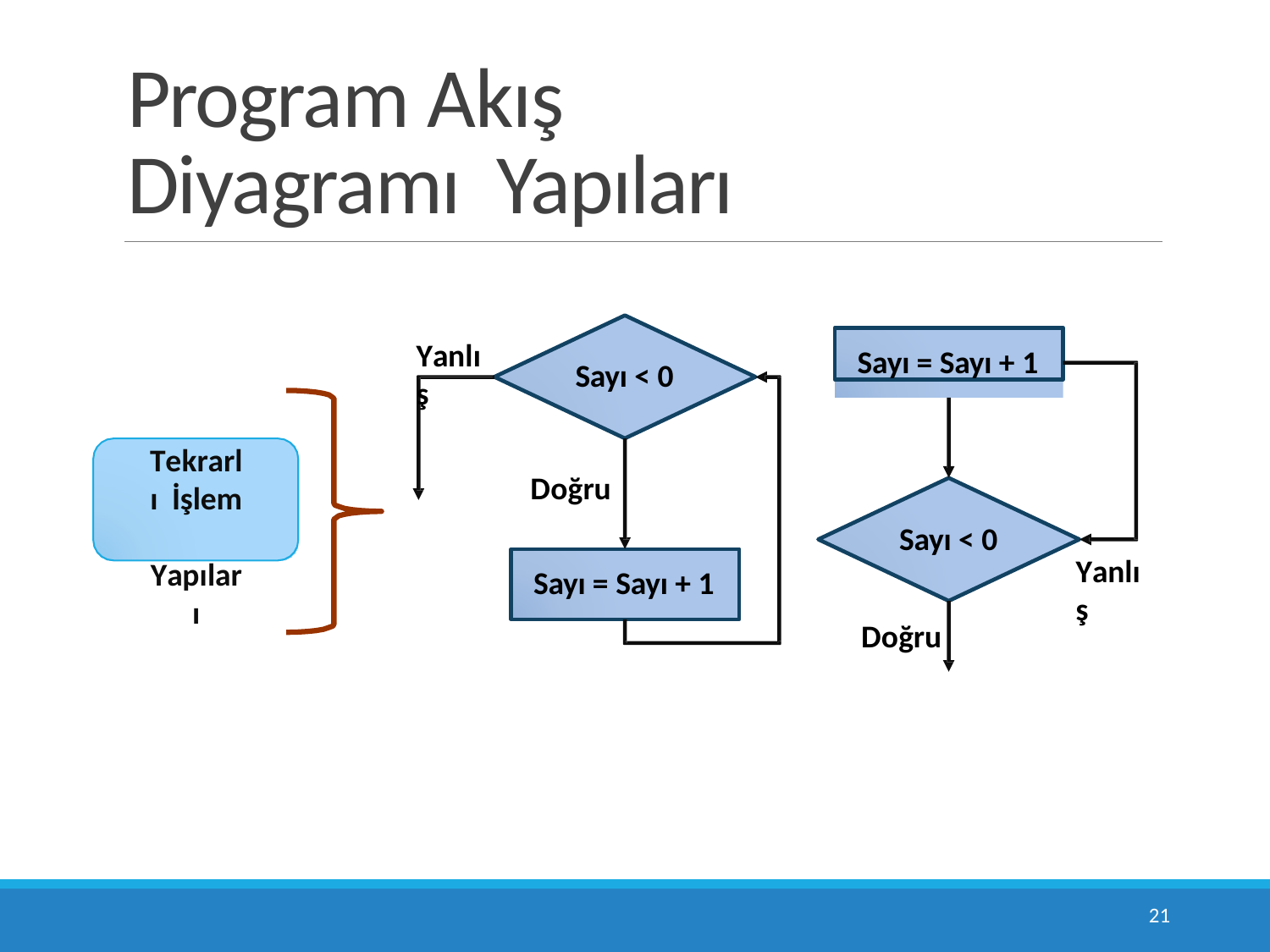

# Program Akış Diyagramı  Yapıları

Sayı = Sayı + 1
Yanlış
Sayı < 0

Tekrarlı  İşlem  Yapıları
Doğru

Sayı < 0
Yanlış

Sayı = Sayı + 1

Doğru
21